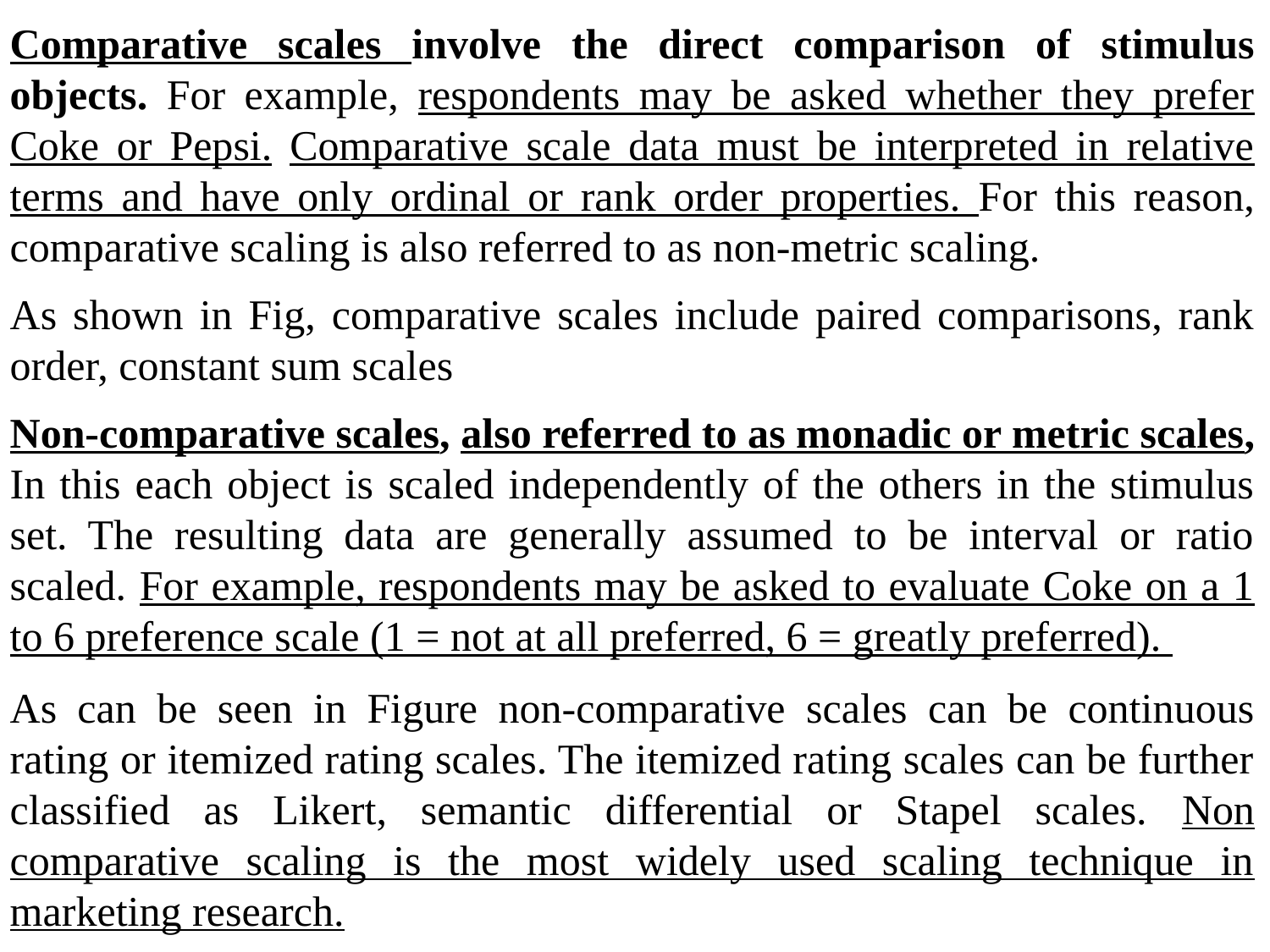

Comparative scales involve the direct comparison of stimulus objects. For example, respondents may be asked whether they prefer Coke or Pepsi. Comparative scale data must be interpreted in relative terms and have only ordinal or rank order properties. For this reason, comparative scaling is also referred to as non-metric scaling.

As shown in Fig, comparative scales include paired comparisons, rank order, constant sum scales

Non-comparative scales, also referred to as monadic or metric scales, In this each object is scaled independently of the others in the stimulus set. The resulting data are generally assumed to be interval or ratio scaled. For example, respondents may be asked to evaluate Coke on a 1 to 6 preference scale (1 = not at all preferred, 6 = greatly preferred).

As can be seen in Figure non-comparative scales can be continuous rating or itemized rating scales. The itemized rating scales can be further classified as Likert, semantic differential or Stapel scales. Non comparative scaling is the most widely used scaling technique in marketing research.